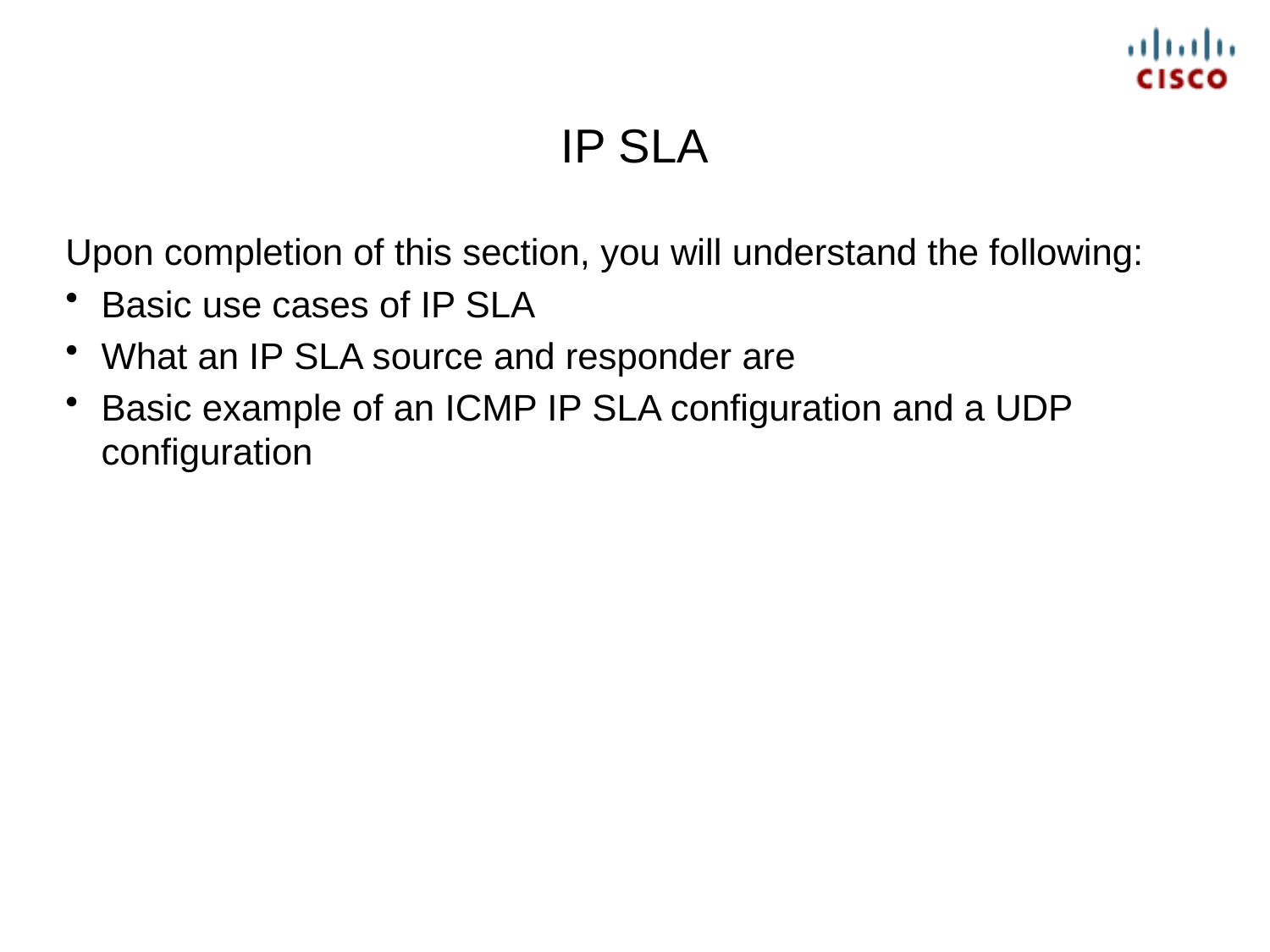

# IP SLA
Upon completion of this section, you will understand the following:
Basic use cases of IP SLA
What an IP SLA source and responder are
Basic example of an ICMP IP SLA configuration and a UDP configuration